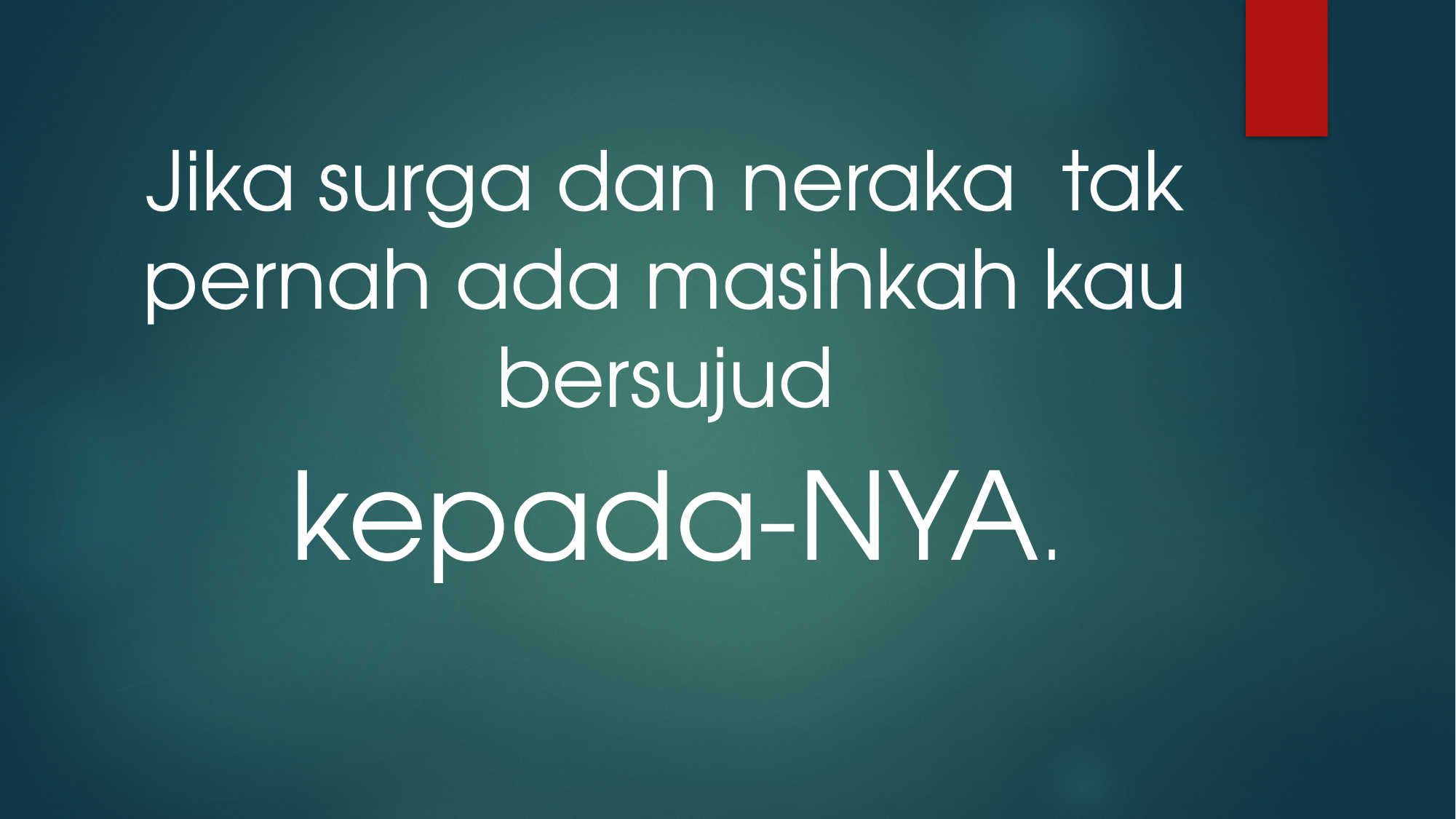

Jika surga dan neraka  tak pernah ada masihkah kau bersujud
 kepada-NYA.